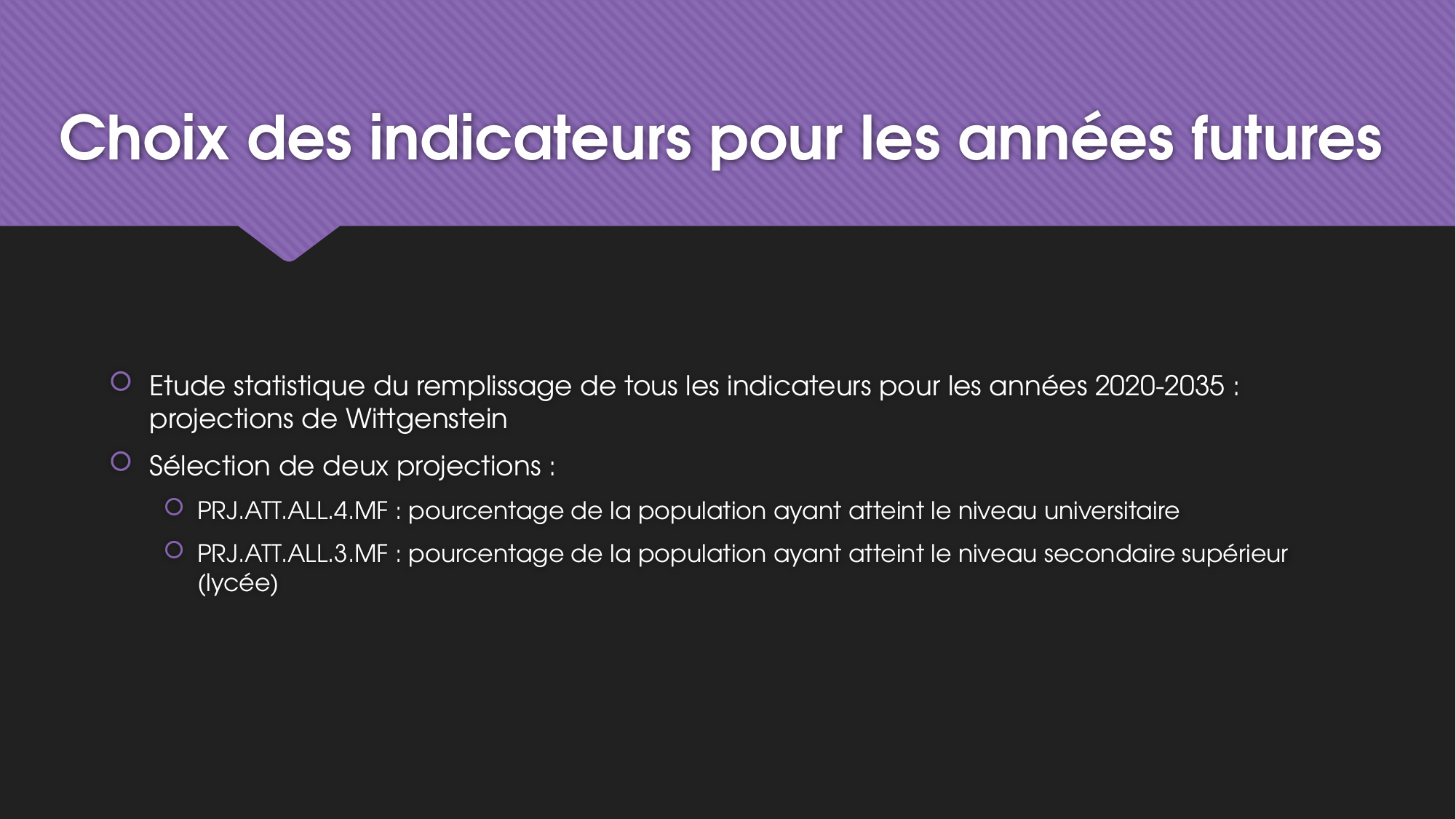

# Choix des indicateurs pour les années futures
Etude statistique du remplissage de tous les indicateurs pour les années 2020-2035 : projections de Wittgenstein
Sélection de deux projections :
PRJ.ATT.ALL.4.MF : pourcentage de la population ayant atteint le niveau universitaire
PRJ.ATT.ALL.3.MF : pourcentage de la population ayant atteint le niveau secondaire supérieur (lycée)